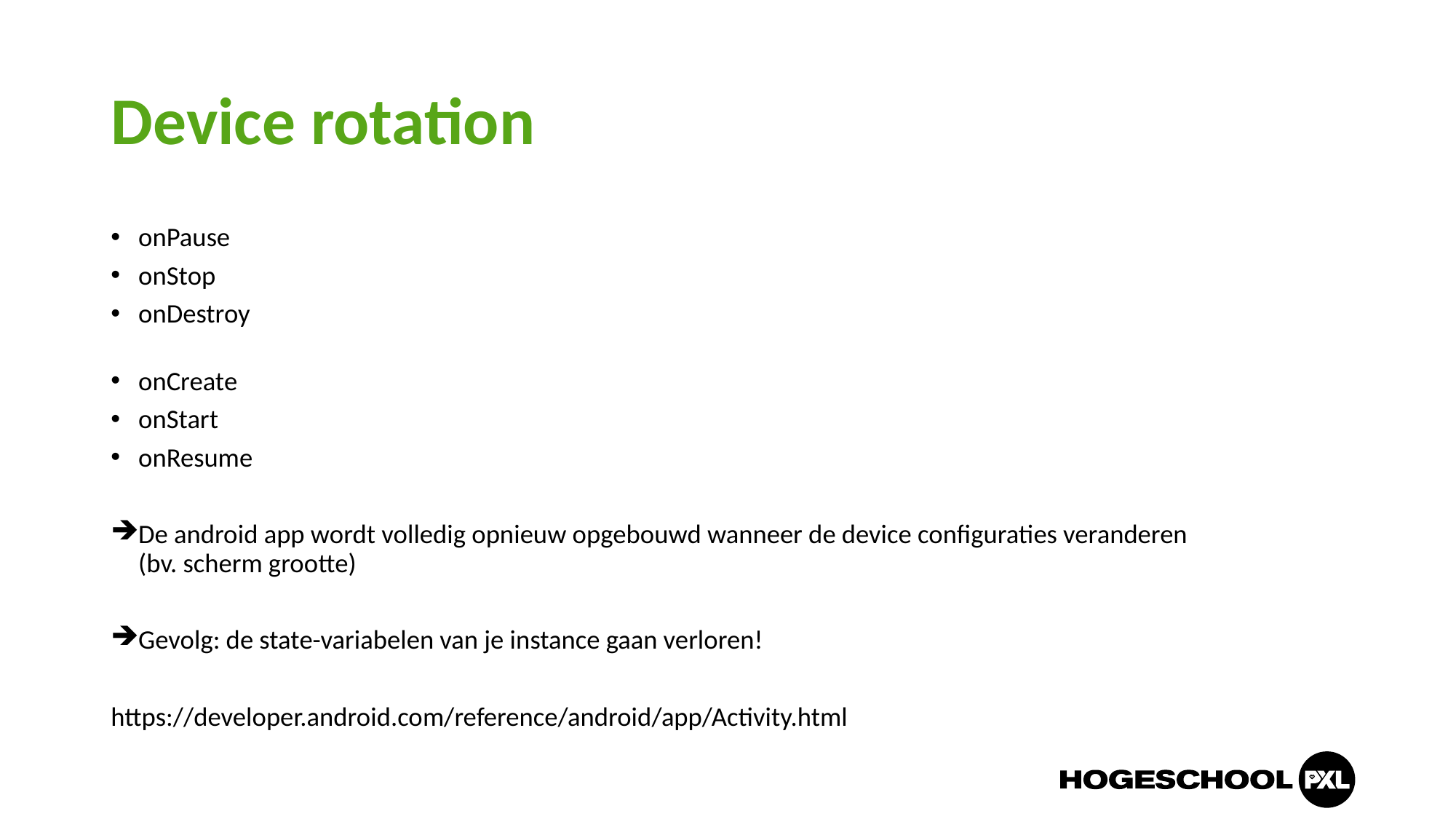

# Device rotation
onPause
onStop
onDestroy
onCreate
onStart
onResume

De android app wordt volledig opnieuw opgebouwd wanneer de device configuraties veranderen
(bv. scherm grootte)

Gevolg: de state-variabelen van je instance gaan verloren!

https://developer.android.com/reference/android/app/Activity.html